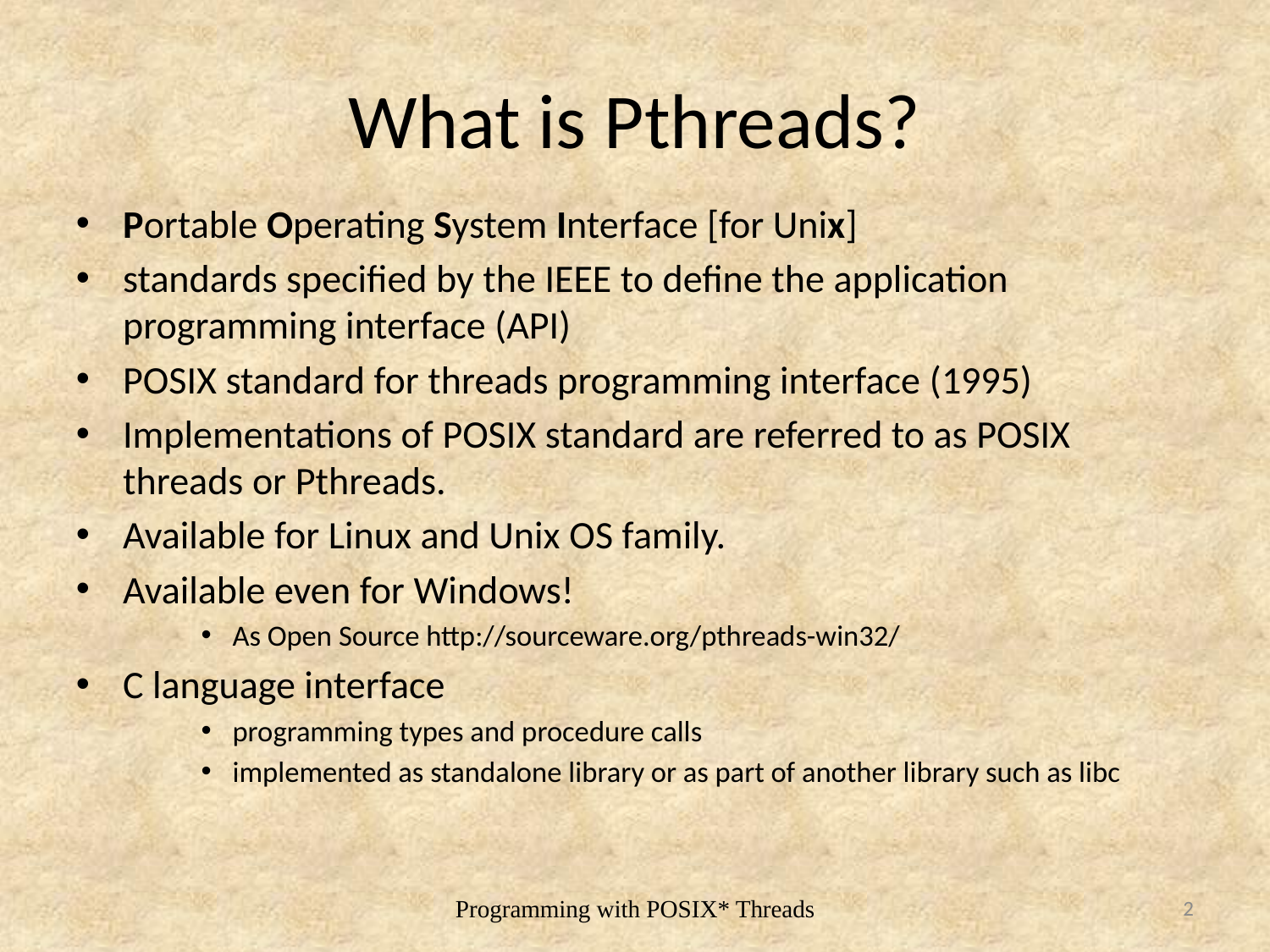

# What is Pthreads?
Portable Operating System Interface [for Unix]
standards specified by the IEEE to define the application programming interface (API)
POSIX standard for threads programming interface (1995)
Implementations of POSIX standard are referred to as POSIX threads or Pthreads.
Available for Linux and Unix OS family.
Available even for Windows!
As Open Source http://sourceware.org/pthreads-win32/
C language interface
programming types and procedure calls
implemented as standalone library or as part of another library such as libc
2
Programming with POSIX* Threads